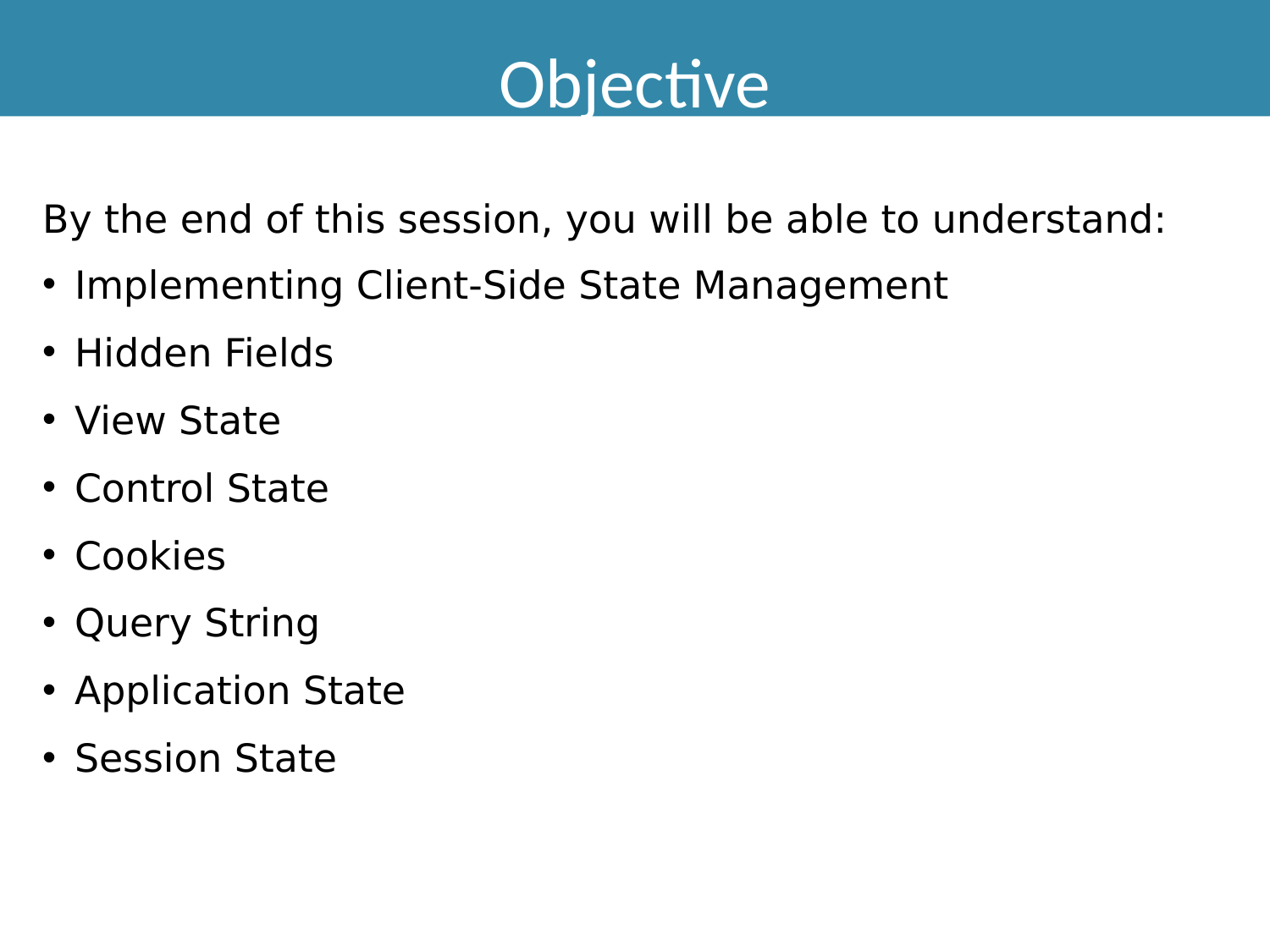

Objective
By the end of this session, you will be able to understand:
Implementing Client-Side State Management
Hidden Fields
View State
Control State
Cookies
Query String
Application State
Session State